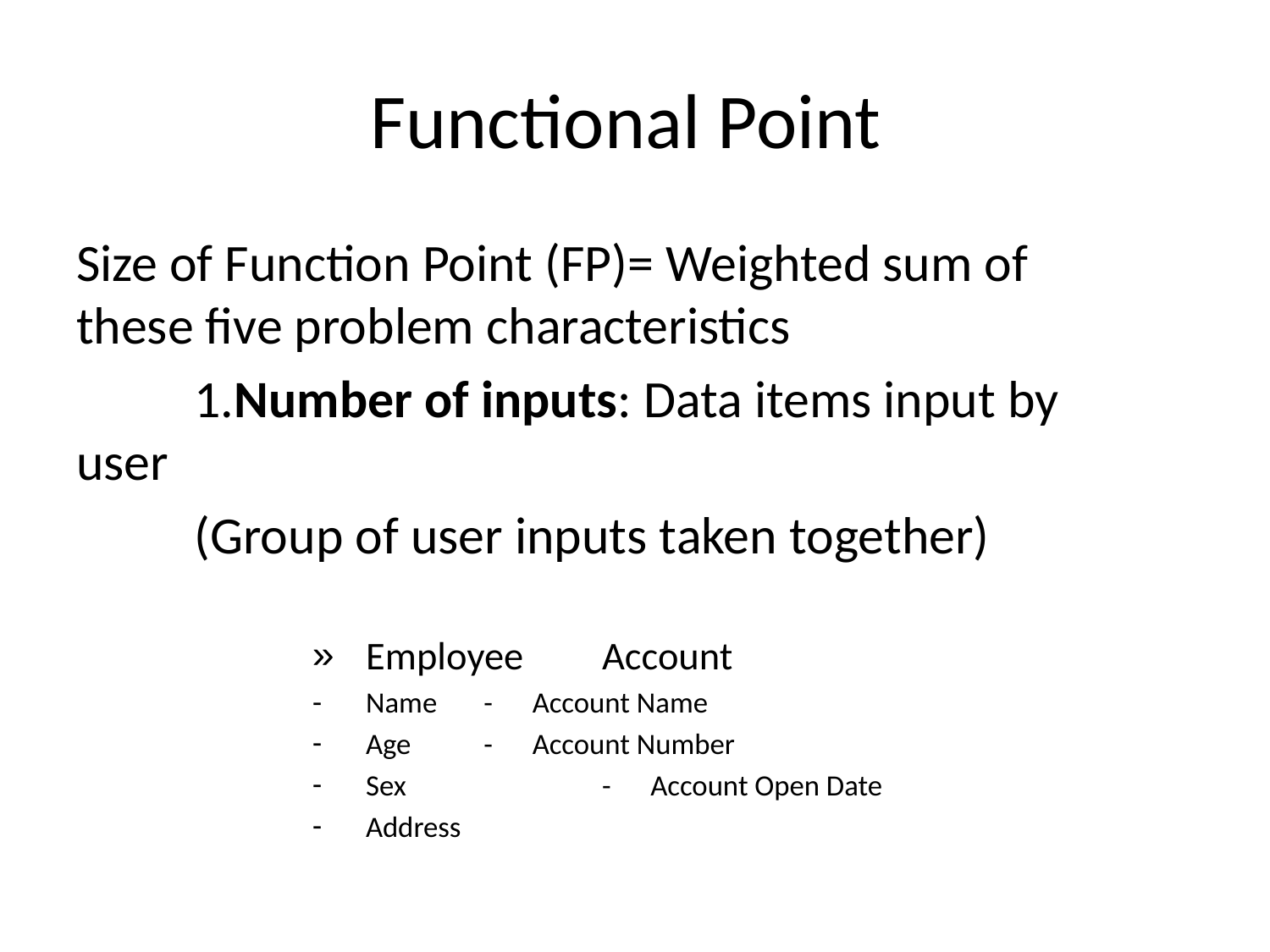

# Functional Point
Size of Function Point (FP)= Weighted sum of  	these five problem characteristics
	1.Number of inputs: Data items input by 	user
	(Group of user inputs taken together)

Employee		Account
Name		-      Account Name
Age			-      Account Number
Sex		 	-      Account Open Date
Address